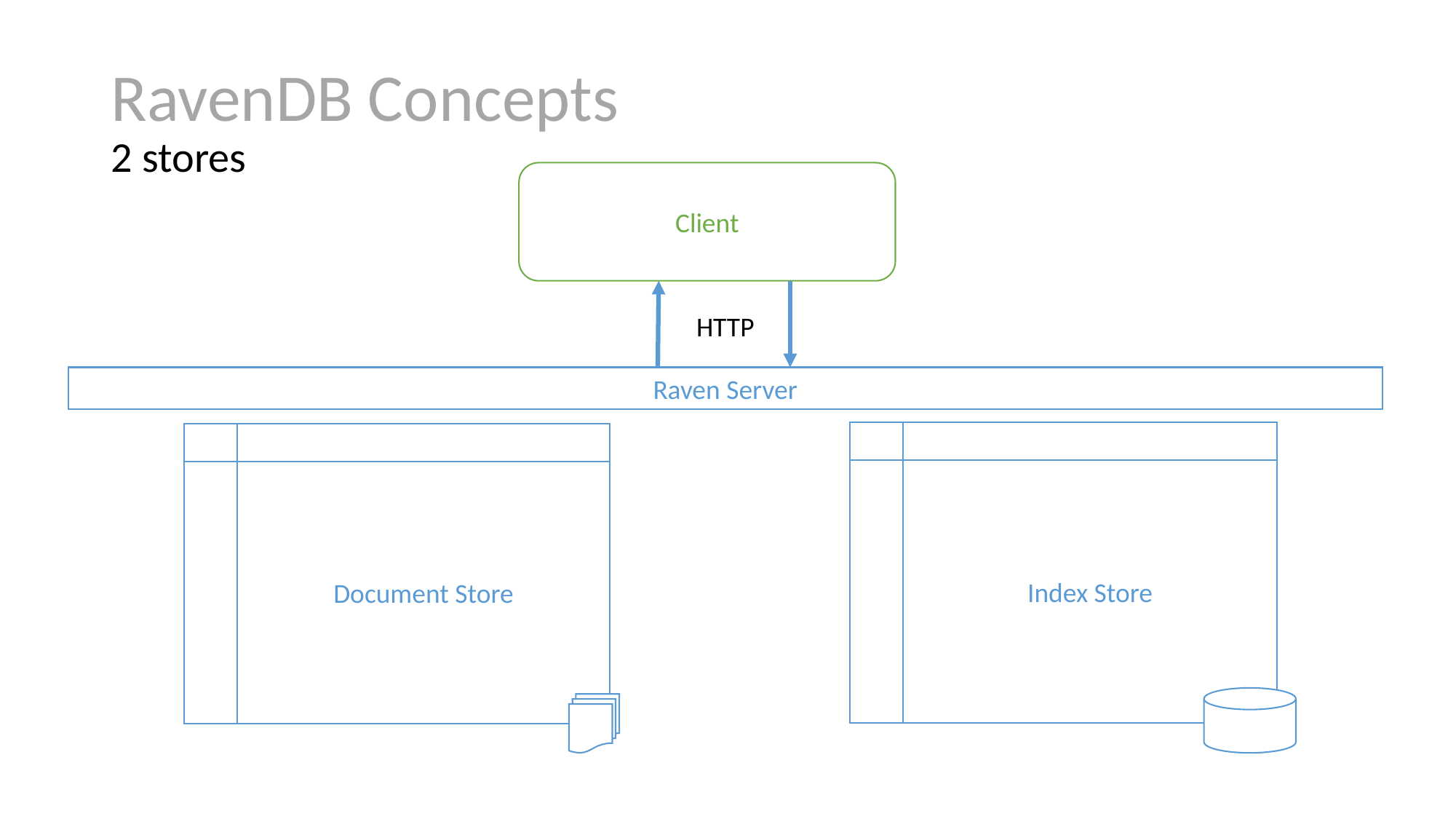

# RavenDB Concepts 2 stores
Client
HTTP
Raven Server
Index Store

Document Store